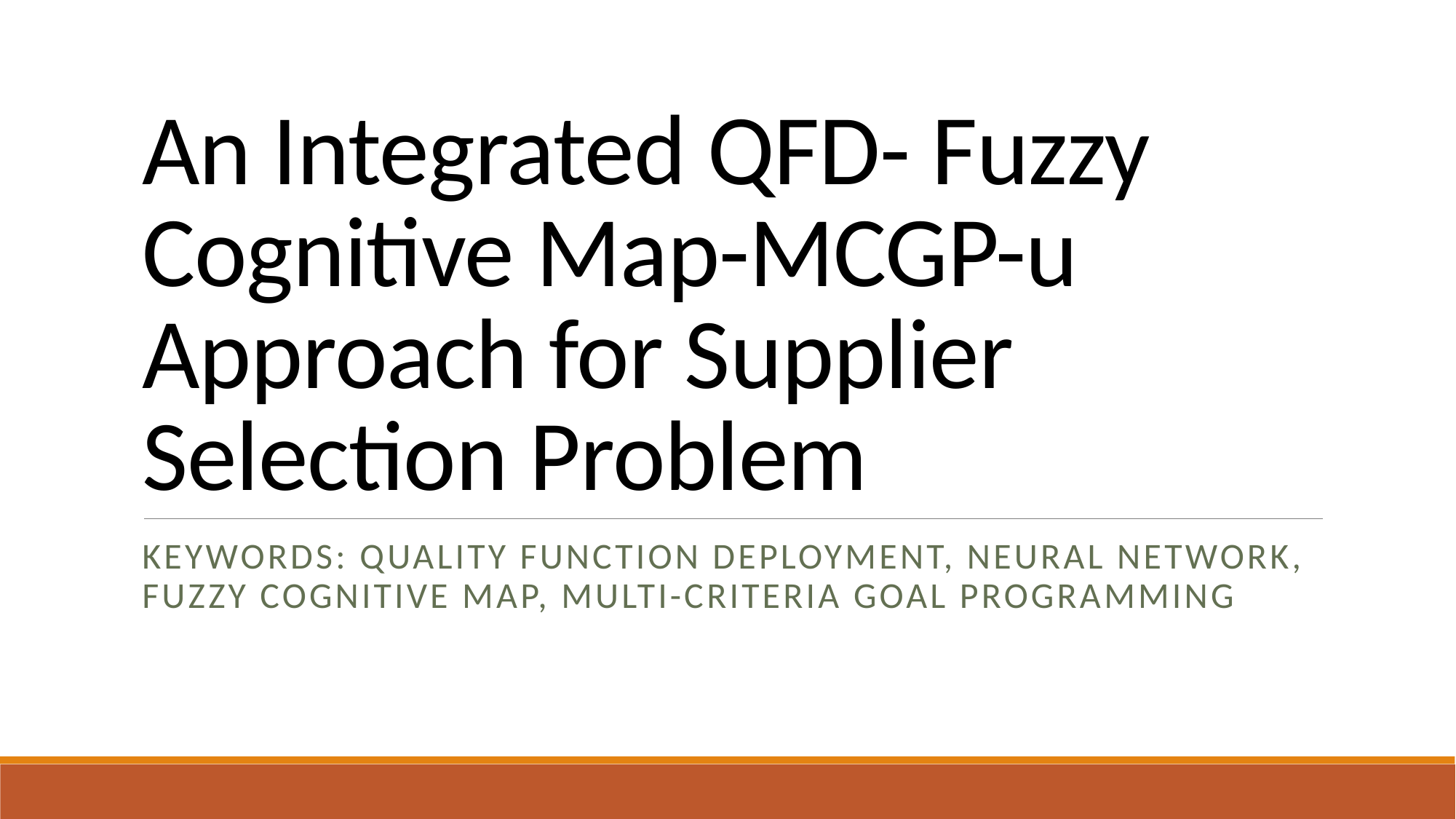

# An Integrated QFD- Fuzzy Cognitive Map-MCGP-u Approach for Supplier Selection Problem
Keywords: Quality function deployment, neural network, fuzzy cognitive map, multi-criteria goal programming